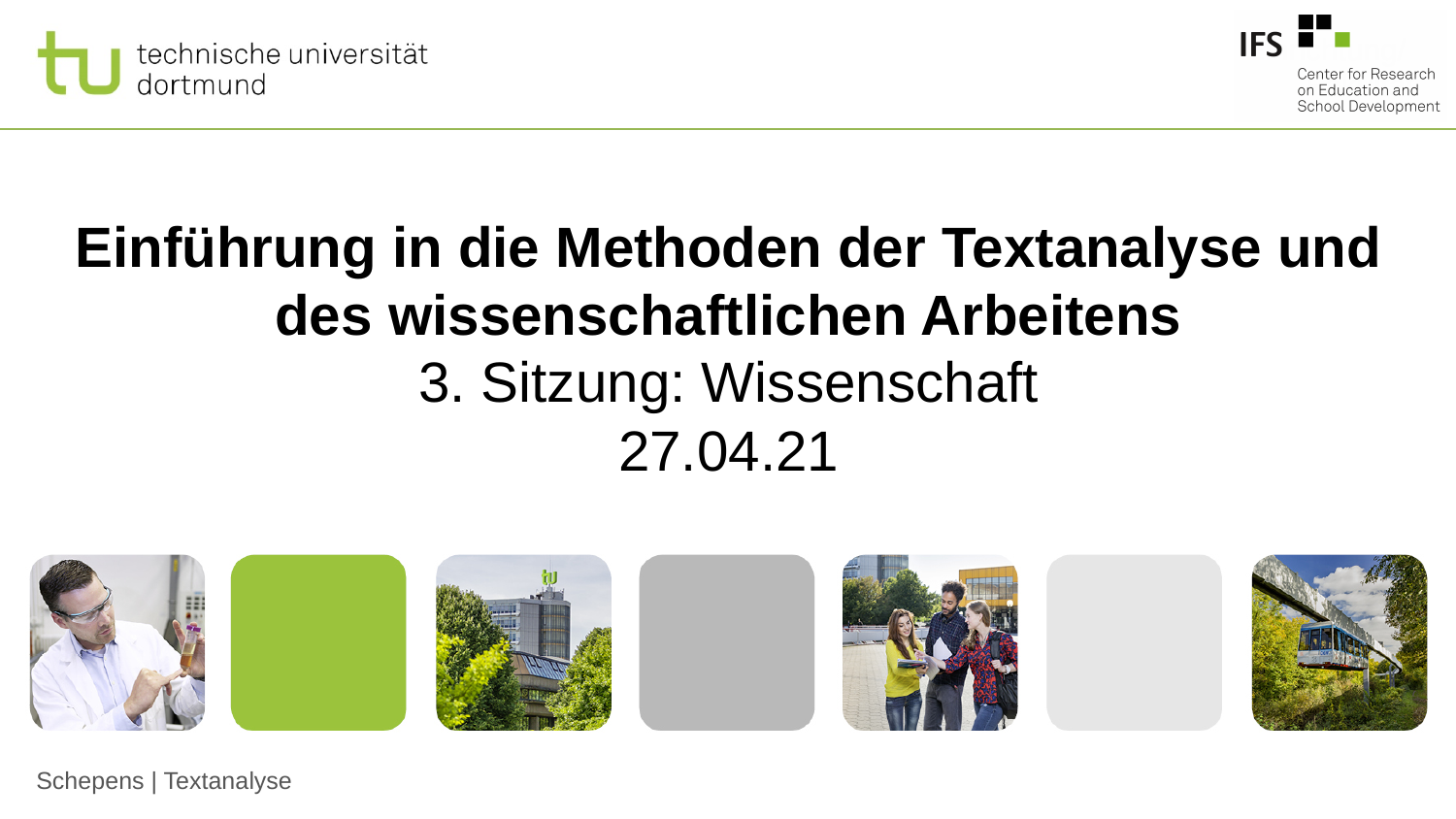

Einführung in die Methoden der Textanalyse und des wissenschaftlichen Arbeitens
3. Sitzung: Wissenschaft
27.04.21